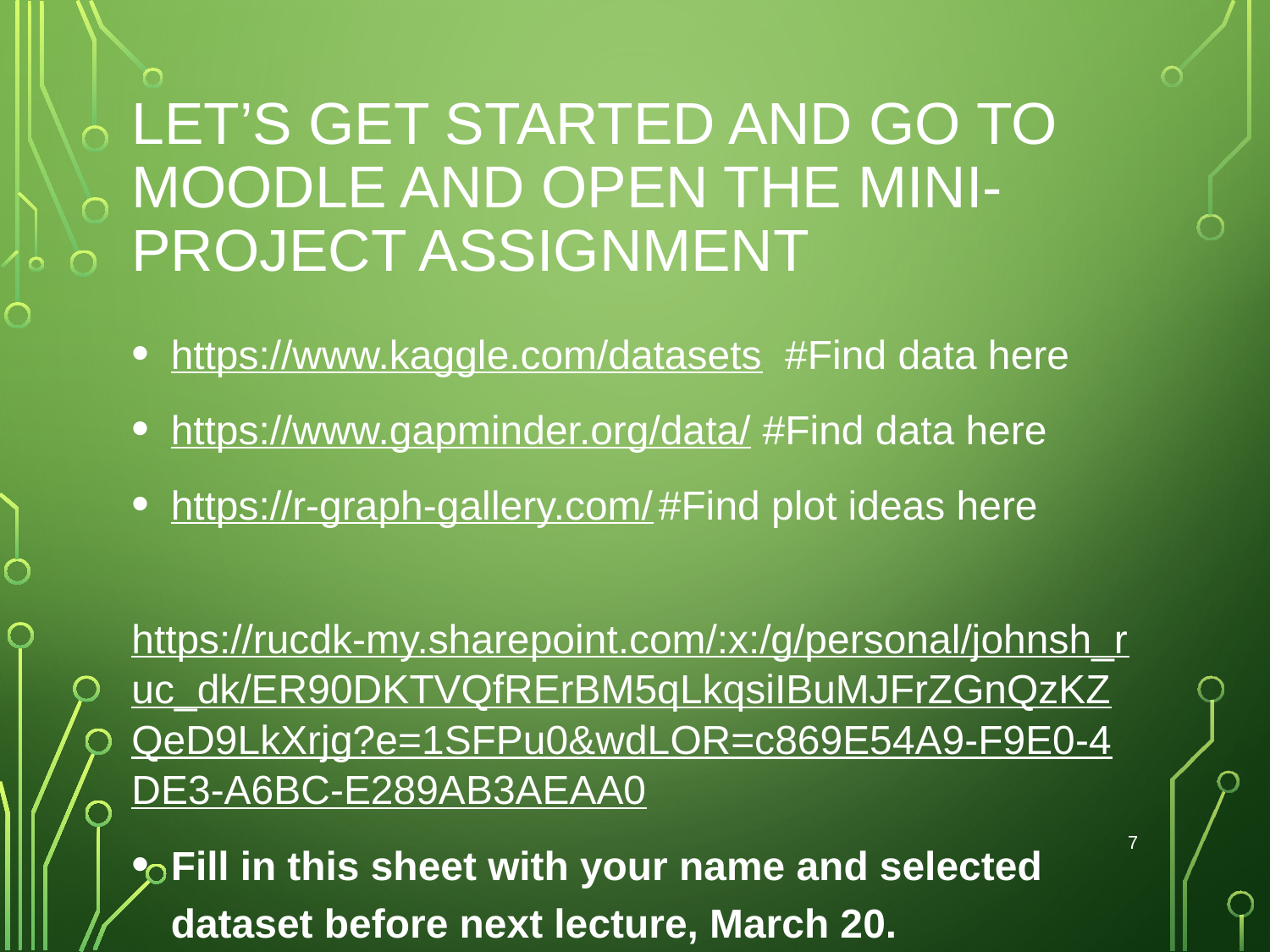

# Let’s get started and go to moodle and open the mini-project assignment
https://www.kaggle.com/datasets  #Find data here
https://www.gapminder.org/data/ #Find data here
https://r-graph-gallery.com/	#Find plot ideas here
https://rucdk-my.sharepoint.com/:x:/g/personal/johnsh_ruc_dk/ER90DKTVQfRErBM5qLkqsiIBuMJFrZGnQzKZQeD9LkXrjg?e=1SFPu0&wdLOR=c869E54A9-F9E0-4DE3-A6BC-E289AB3AEAA0
Fill in this sheet with your name and selected dataset before next lecture, March 20.
7